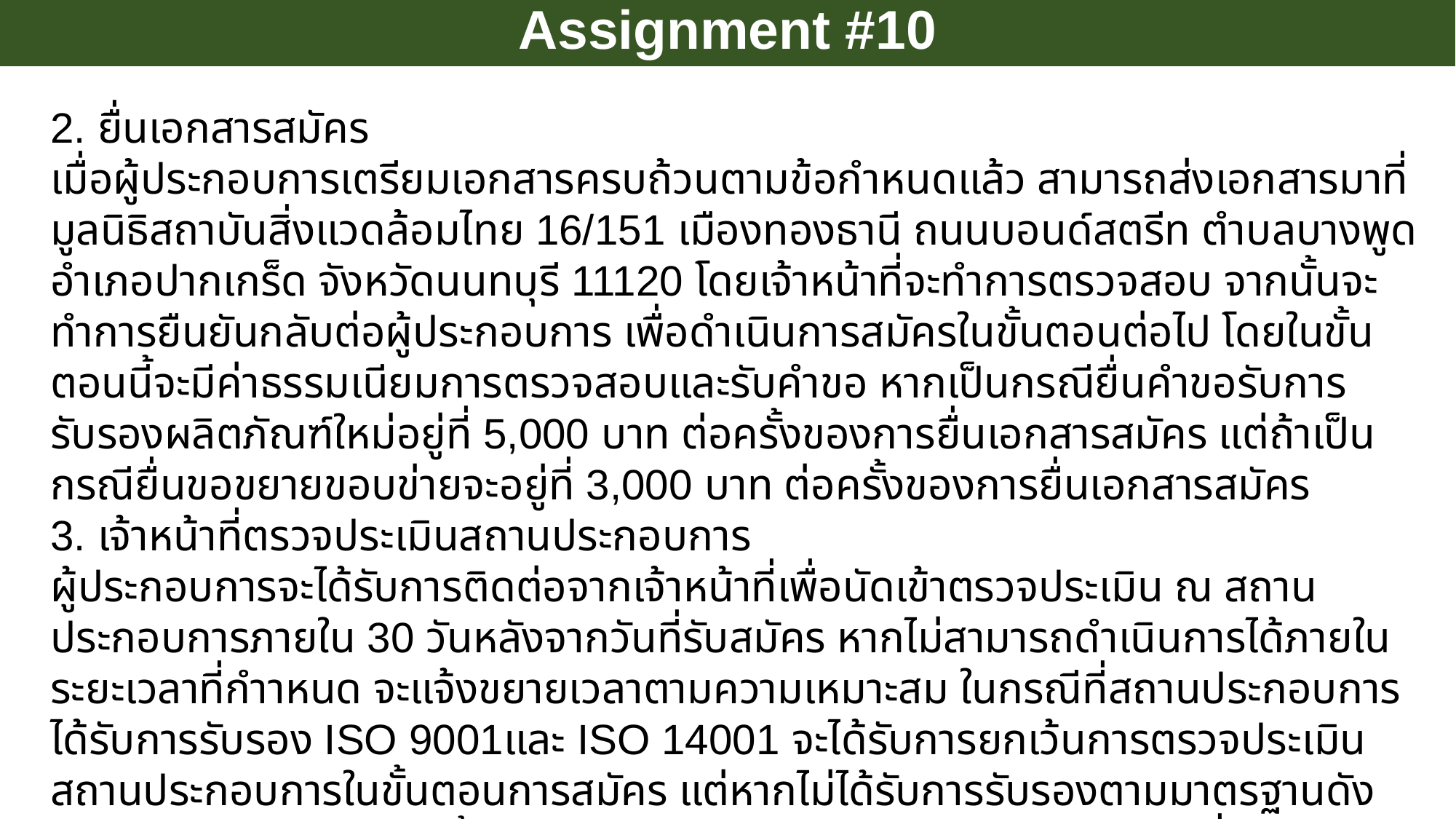

Assignment #10
2. ยื่นเอกสารสมัคร
เมื่อผู้ประกอบการเตรียมเอกสารครบถ้วนตามข้อกำหนดแล้ว สามารถส่งเอกสารมาที่ มูลนิธิสถาบันสิ่งแวดล้อมไทย 16/151 เมืองทองธานี ถนนบอนด์สตรีท ตำบลบางพูด อำเภอปากเกร็ด จังหวัดนนทบุรี 11120 โดยเจ้าหน้าที่จะทำการตรวจสอบ จากนั้นจะทำการยืนยันกลับต่อผู้ประกอบการ เพื่อดำเนินการสมัครในขั้นตอนต่อไป โดยในขั้นตอนนี้จะมีค่าธรรมเนียมการตรวจสอบและรับคำขอ หากเป็นกรณียื่นคําขอรับการรับรองผลิตภัณฑ์ใหม่อยู่ที่ 5,000 บาท ต่อครั้งของการยื่นเอกสารสมัคร แต่ถ้าเป็นกรณียื่นขอขยายขอบข่ายจะอยู่ที่ 3,000 บาท ต่อครั้งของการยื่นเอกสารสมัคร
3. เจ้าหน้าที่ตรวจประเมินสถานประกอบการ
ผู้ประกอบการจะได้รับการติดต่อจากเจ้าหน้าที่เพื่อนัดเข้าตรวจประเมิน ณ สถานประกอบการภายใน 30 วันหลังจากวันที่รับสมัคร หากไม่สามารถดำเนินการได้ภายในระยะเวลาที่กำาหนด จะแจ้งขยายเวลาตามความเหมาะสม ในกรณีที่สถานประกอบการได้รับการรับรอง ISO 9001และ ISO 14001 จะได้รับการยกเว้นการตรวจประเมินสถานประกอบการในขั้นตอนการสมัคร แต่หากไม่ได้รับการรับรองตามมาตรฐานดังกล่าว สถานประกอบการนั้นๆ จะต้องได้รับการตรวจประเมิน โดยเจ้าหน้าที่โครงการฉลากเขียว และจะคิดค่าธรรมเนียมการตรวจประเมินโรงงานในอัตรา 15,000 บาท ต่อครั้ง/วัน